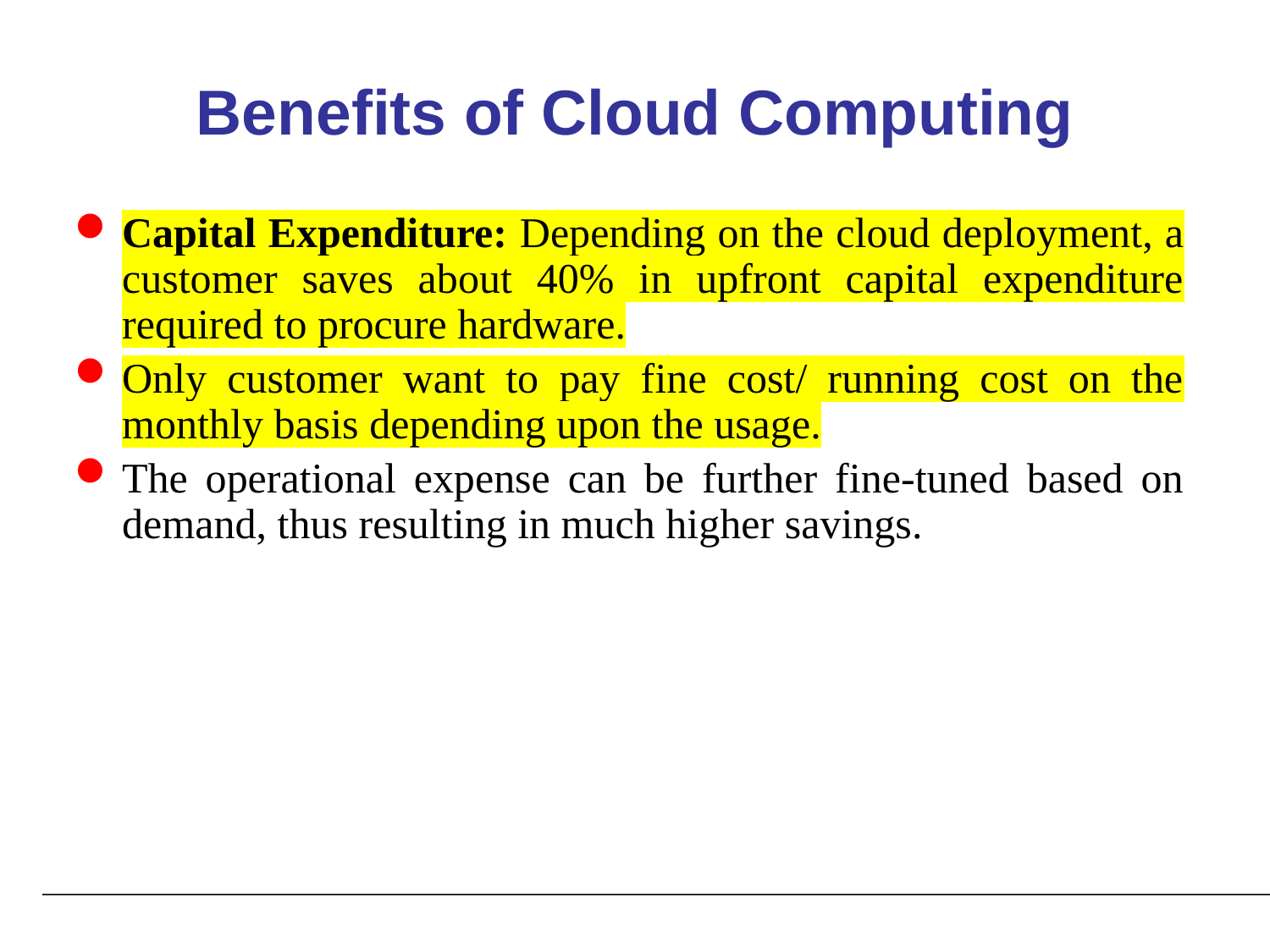

# Benefits of Cloud Computing
Capital Expenditure: Depending on the cloud deployment, a customer saves about 40% in upfront capital expenditure required to procure hardware.
Only customer want to pay fine cost/ running cost on the monthly basis depending upon the usage.
The operational expense can be further fine-tuned based on demand, thus resulting in much higher savings.